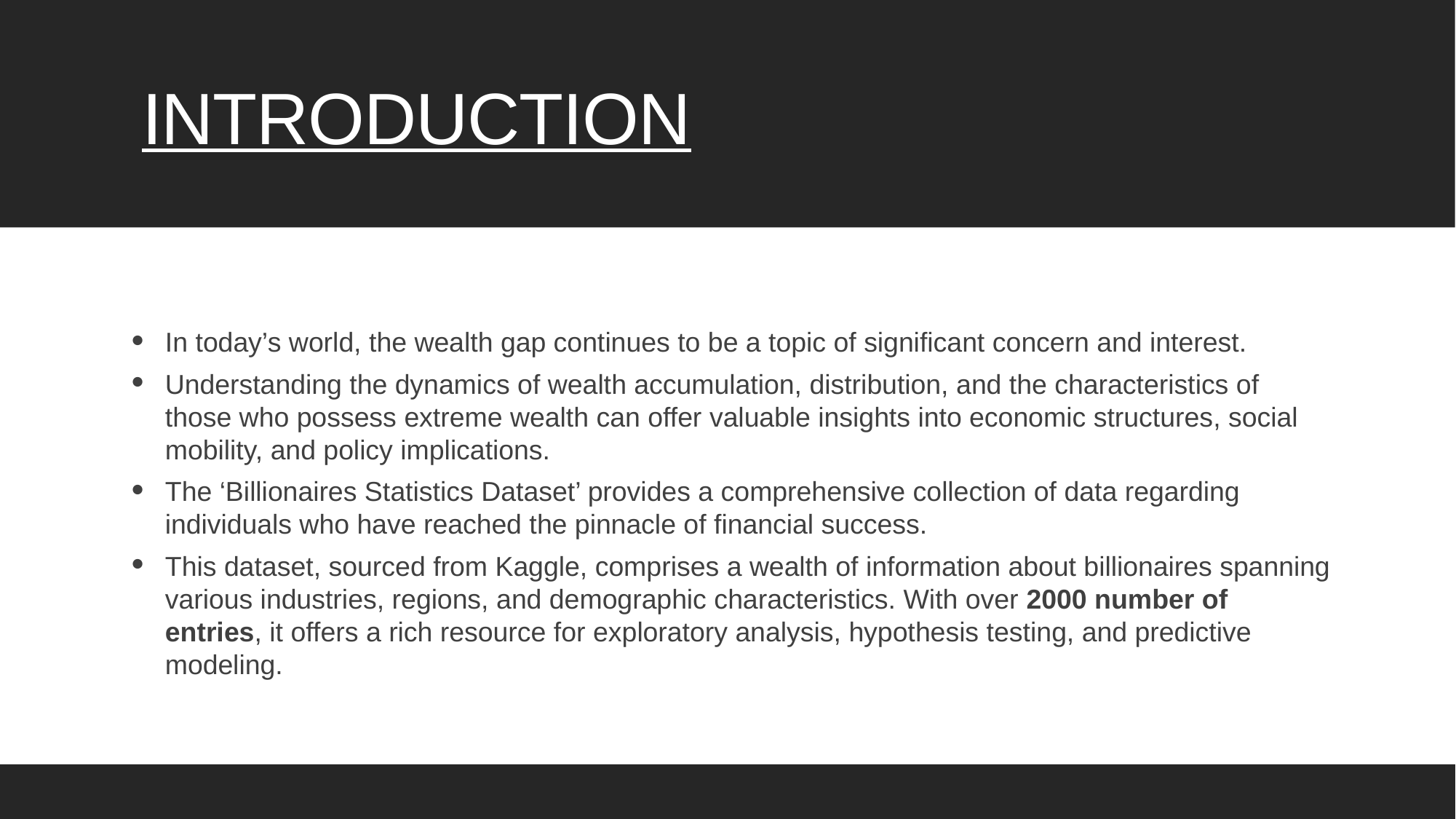

INTRODUCTION
In today’s world, the wealth gap continues to be a topic of significant concern and interest.
Understanding the dynamics of wealth accumulation, distribution, and the characteristics of those who possess extreme wealth can offer valuable insights into economic structures, social mobility, and policy implications.
The ‘Billionaires Statistics Dataset’ provides a comprehensive collection of data regarding individuals who have reached the pinnacle of financial success.
This dataset, sourced from Kaggle, comprises a wealth of information about billionaires spanning various industries, regions, and demographic characteristics. With over 2000 number of entries, it offers a rich resource for exploratory analysis, hypothesis testing, and predictive modeling.